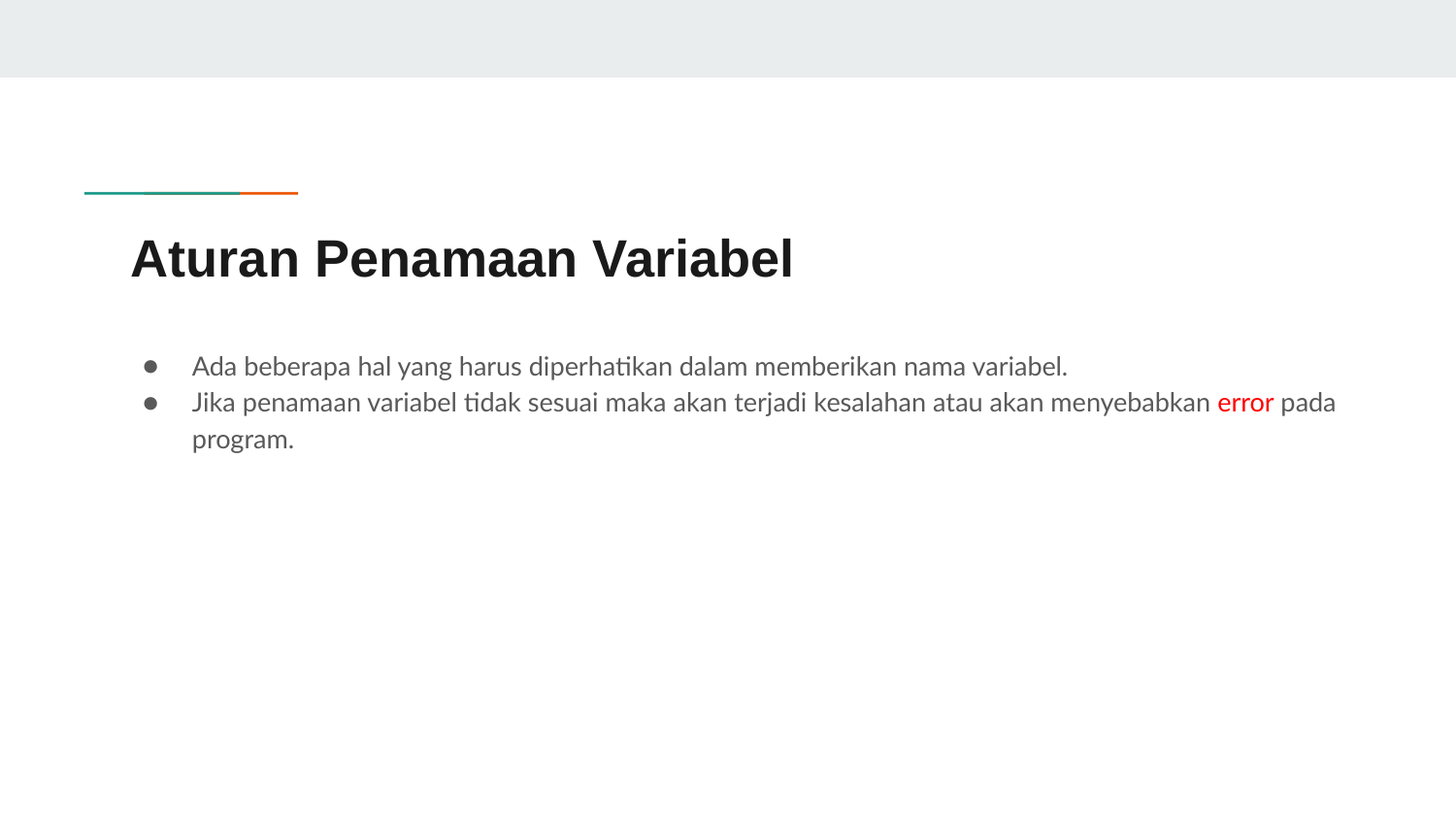

# Aturan Penamaan Variabel
Ada beberapa hal yang harus diperhatikan dalam memberikan nama variabel.
Jika penamaan variabel tidak sesuai maka akan terjadi kesalahan atau akan menyebabkan error pada program.